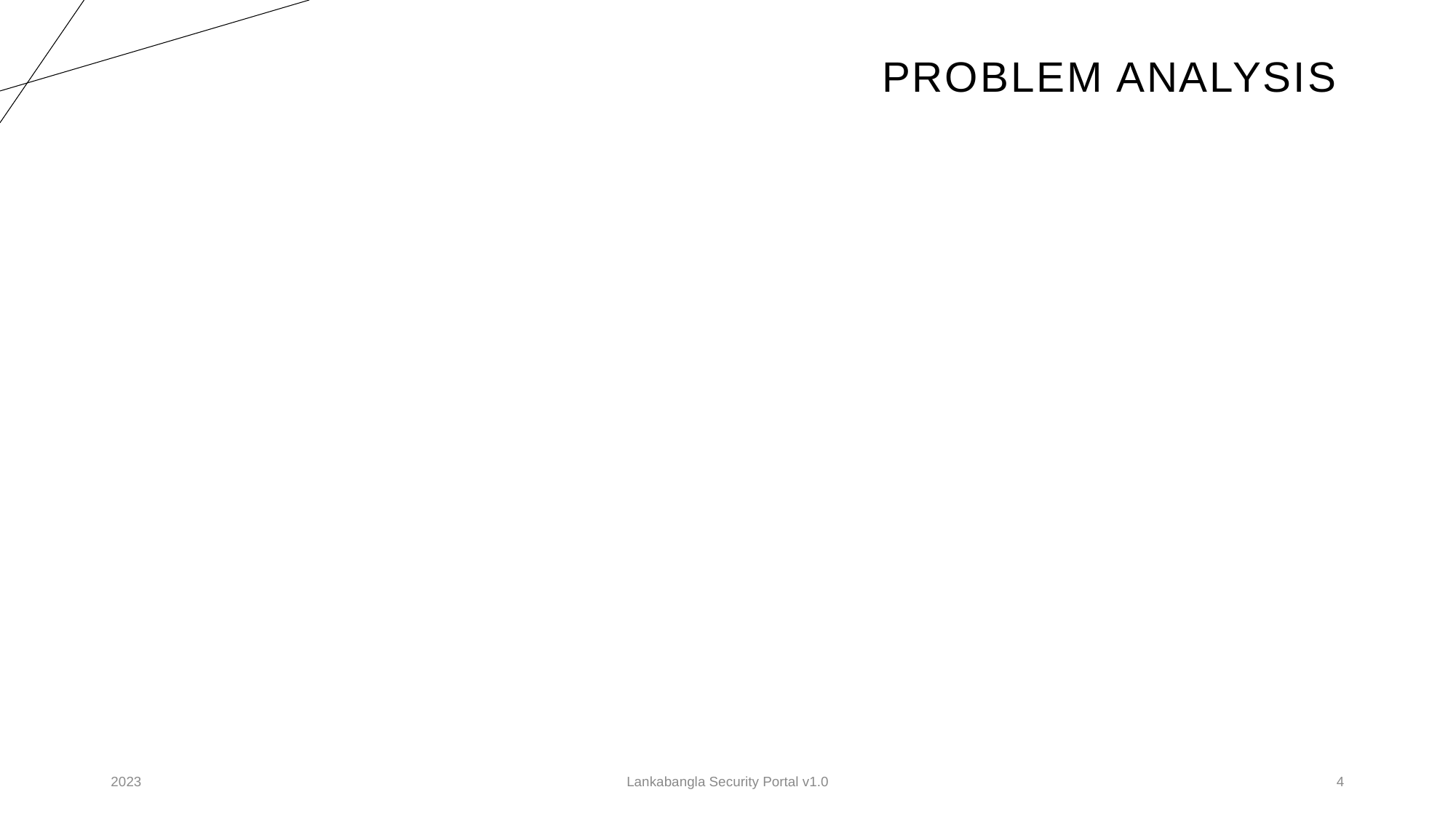

Problem Analysis
2023

Lankabangla Security Portal v1.0

4